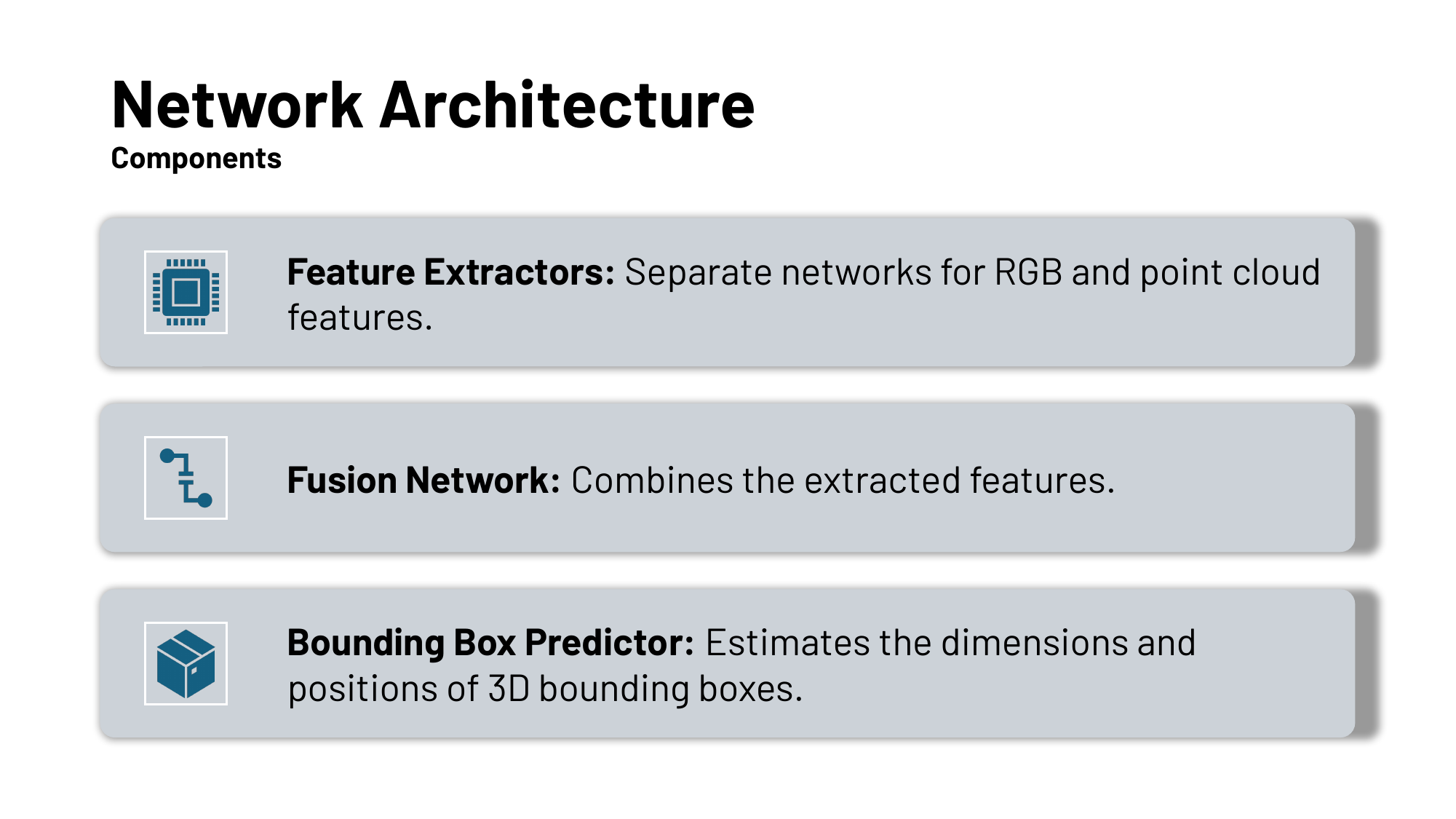

# Network Architecture Components
Feature Extractors: Separate networks for RGB and point cloud features.
Fusion Network: Combines the extracted features.
Bounding Box Predictor: Estimates the dimensions and positions of 3D bounding boxes.